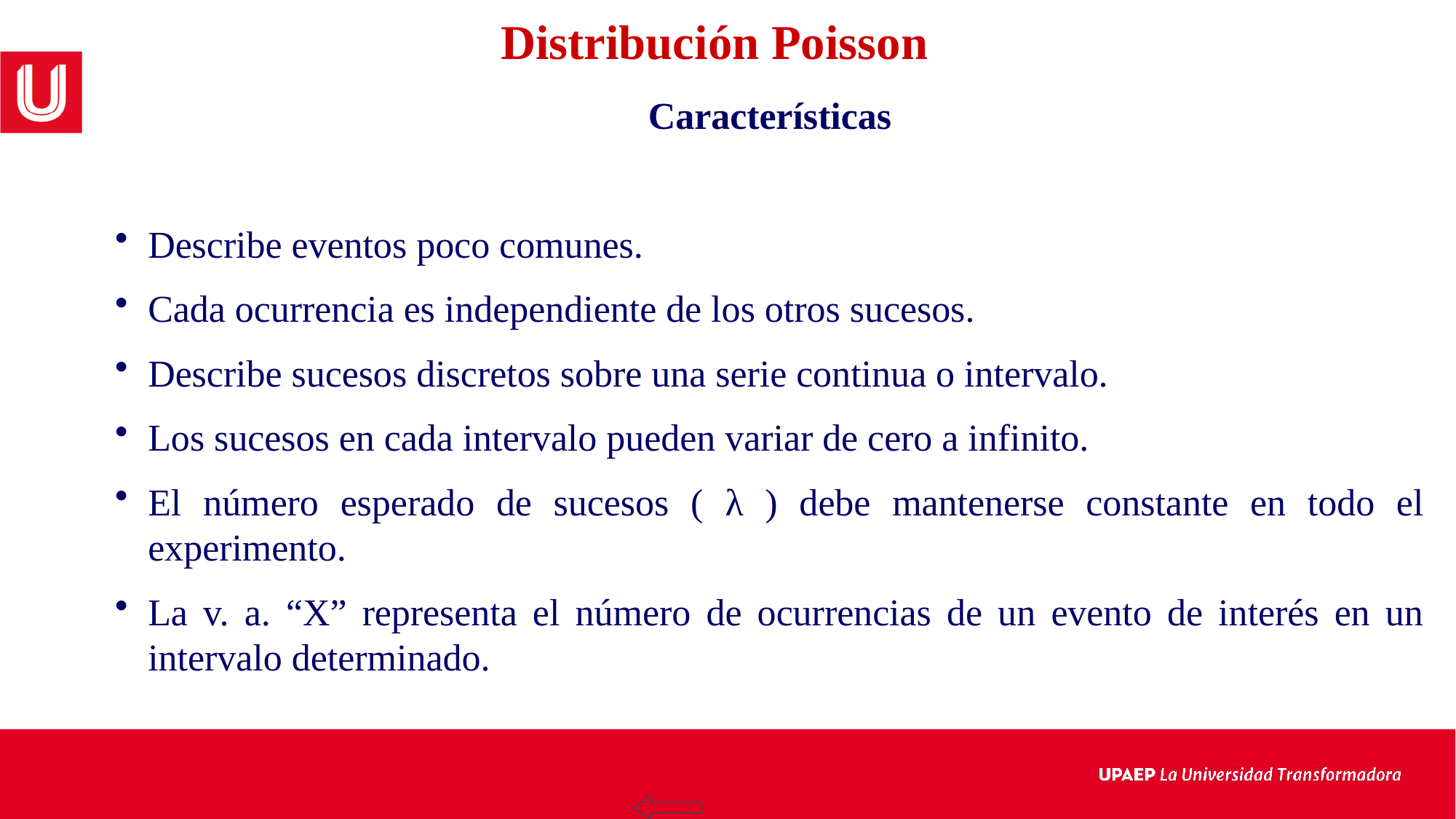

Distribución Poisson
Características

Describe eventos poco comunes.
Cada ocurrencia es independiente de los otros sucesos.
Describe sucesos discretos sobre una serie continua o intervalo.
Los sucesos en cada intervalo pueden variar de cero a infinito.
El número esperado de sucesos ( λ ) debe mantenerse constante en todo el experimento.
La v. a. “X” representa el número de ocurrencias de un evento de interés en un intervalo determinado.